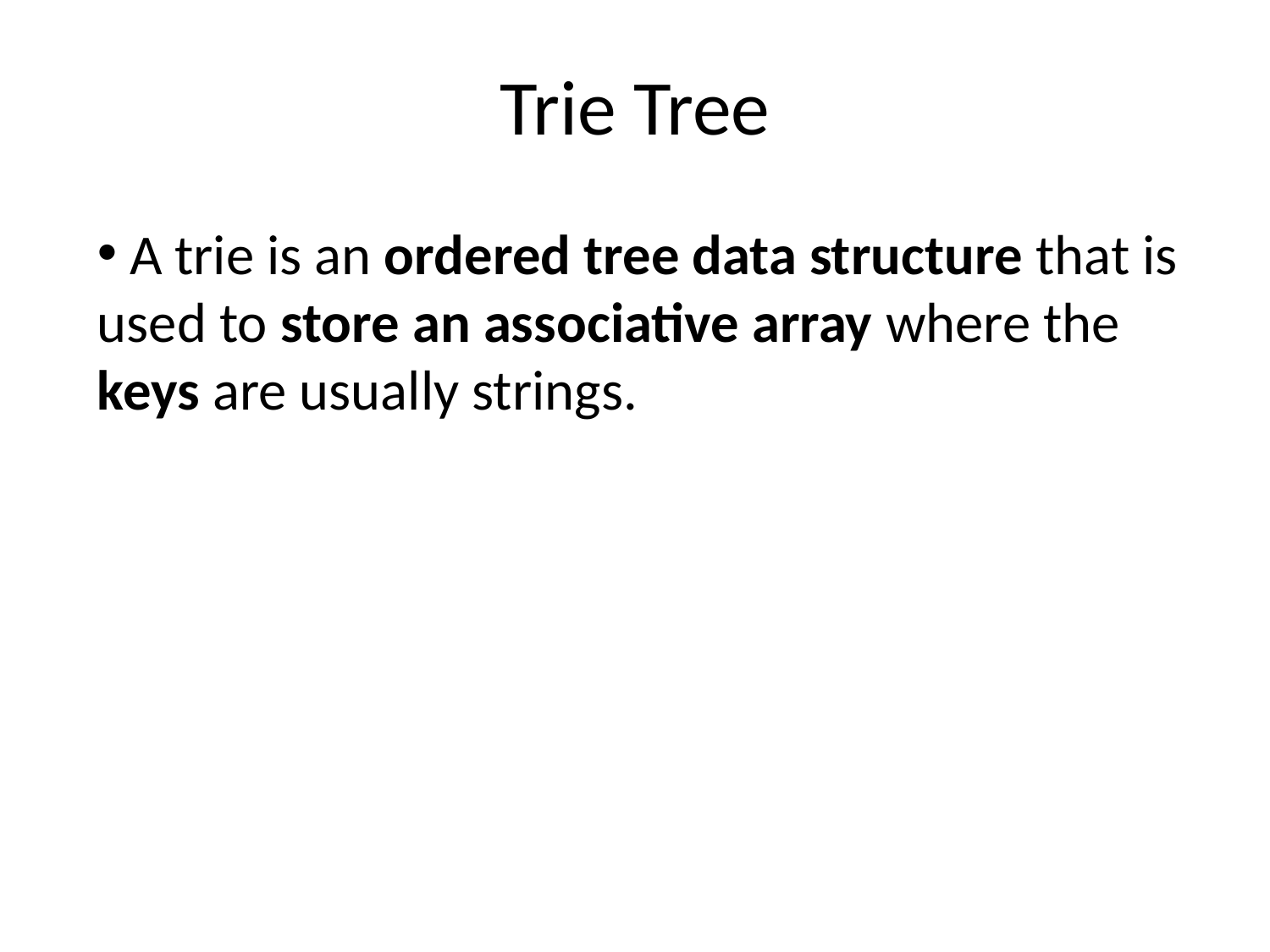

# Trie Tree
 A trie is an ordered tree data structure that is used to store an associative array where the keys are usually strings.